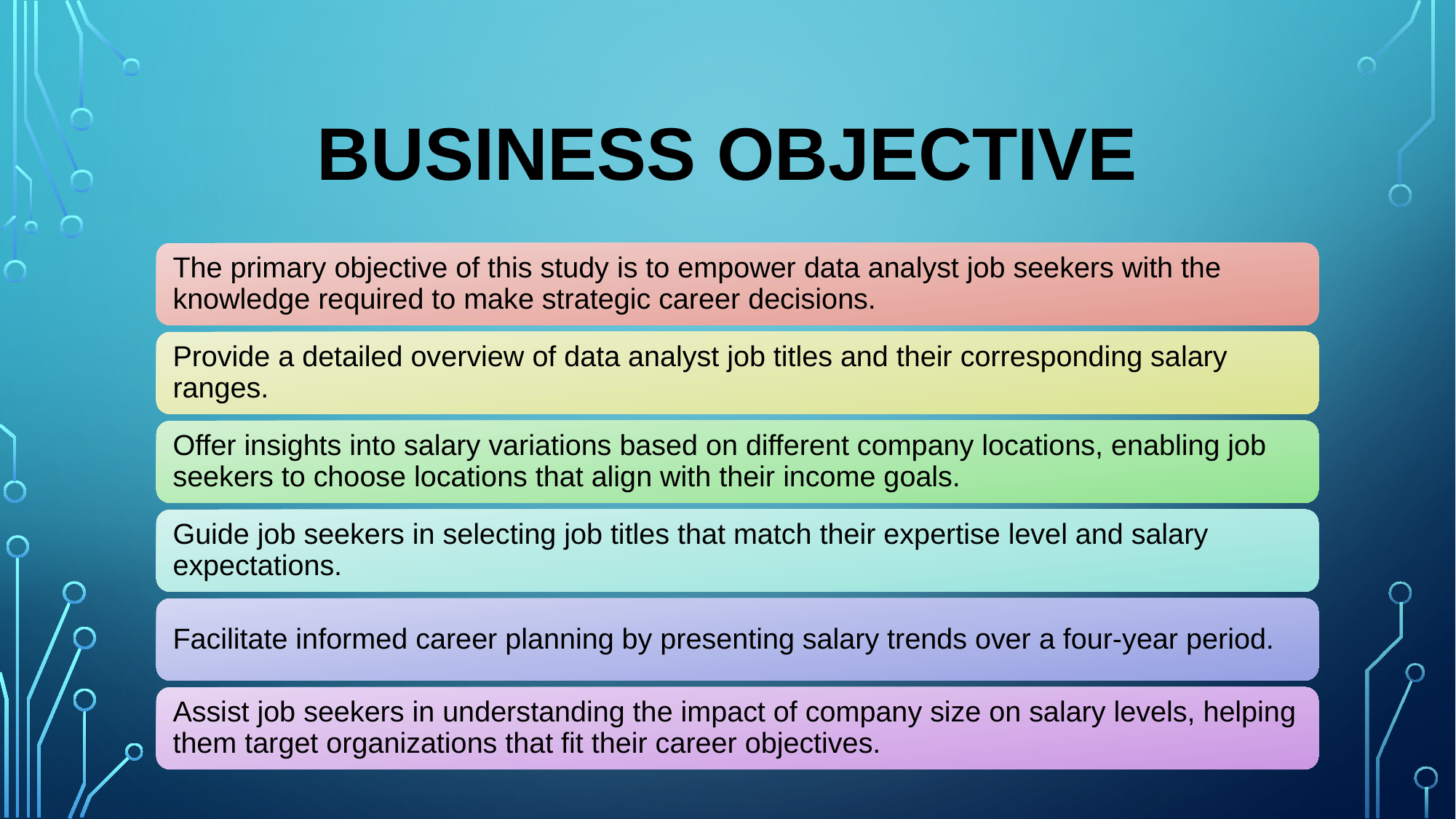

# BUSINESS OBJECTIVE
The primary objective of this study is to empower data analyst job seekers with the knowledge required to make strategic career decisions.
Provide a detailed overview of data analyst job titles and their corresponding salary ranges.
Offer insights into salary variations based on different company locations, enabling job seekers to choose locations that align with their income goals.
Guide job seekers in selecting job titles that match their expertise level and salary expectations.
Facilitate informed career planning by presenting salary trends over a four-year period.
Assist job seekers in understanding the impact of company size on salary levels, helping them target organizations that fit their career objectives.